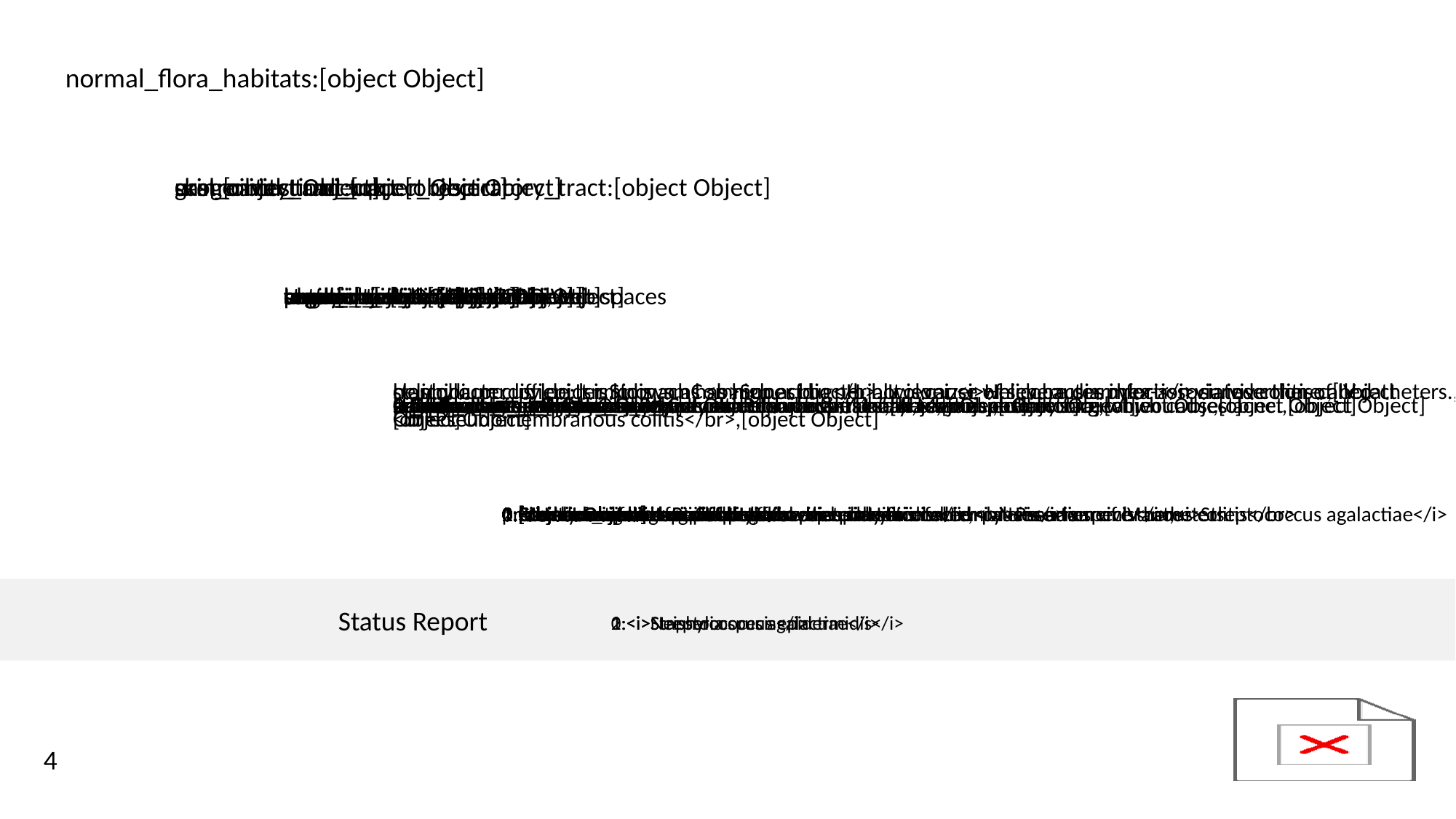

normal_flora_habitats:[object Object]
skin:[object Object]
urogenital_tract:[object Object]
gastrointestinal_tract:[object Object]
oral_cavity_and_upper_respiratory_tract:[object Object]
organisms:[object Object]
common_sites:Axilla,Groin,Web spaces
vagina:[object Object]
anterior_urethra:[object Object]
stomach:[object Object]
large_intestine:[object Object]
small_intestine:[object Object]
nose:[object Object]
pharynx:[object Object]
teeth_cavities:[object Object]
mouth_and_throat:[object Object]
propionibacterium_acnes_sn:Common inhabitants of the skin especially face which causes acne.,[object Object]
staphylococcus_epidermidis_sn:Commonest bacterial colonizer which causes infection via insertion of IV catheters.,[object Object]
0:Axilla
1:Groin
2:Web spaces
lactobacillus_sn:[object Object]
proteus:[object Object]
e._coli_sn:
streptococcus_viridans_sn:
staphylococcus_epidermidis_sn:
helicobacter_pylori_sn:Stomach has high acidic pH, however <i>Helicobacter pylori</i> survive there.,[object Object]
bacteroids_sn:
bifidobacterium_sn:It is known as <b>Probiotics</b>.,[object Object]
clostridium_difficle:It is known as <b>Super bug</b>.,It is cause of severe diarrhea-associated colitis called <br>Pseudomembranous colitis</br>,[object Object]
e._coli_sn:[object Object]
bacteroids_sn:[object Object]
enterococcus_faecalis_sn:[object Object]
staphylococcus_aureus_sn:Mainly found in hospital staff,Major cause of surgical wounds.,[object Object]
neisseria_sn:<i>Neisseria</i> species colonize the pharynx.,[object Object]
streptococcus_mutans_sn:Found on the surface of teeth cavities.,[object Object]
streptococcus_pneumoniae_sn:It is the major cause of bacterial pneumonia.,[object Object]
0:Common inhabitants of the skin especially face which causes acne.
1:[object Object]
0:Commonest bacterial colonizer which causes infection via insertion of IV catheters.
1:[object Object]
protection_against:<i>Staphylococcus epidermidis</i>,<i>Neisseria specis</i>,<i>Streptococcus agalactiae</i>
0:[object Object]
0:Stomach has high acidic pH, however <i>Helicobacter pylori</i> survive there.
1:[object Object]
0:It is known as <b>Probiotics</b>.
1:[object Object]
0:It is known as <b>Super bug</b>.
1:It is cause of severe diarrhea-associated colitis called <br>Pseudomembranous colitis</br>
2:[object Object]
0:[object Object]
0:[object Object]
0:[object Object]
0:Mainly found in hospital staff
1:Major cause of surgical wounds.
2:[object Object]
0:<i>Neisseria</i> species colonize the pharynx.
1:[object Object]
0:Found on the surface of teeth cavities.
1:[object Object]
0:It is the major cause of bacterial pneumonia.
1:[object Object]
0:<i>Staphylococcus epidermidis</i>
1:<i>Neisseria specis</i>
2:<i>Streptococcus agalactiae</i>
4